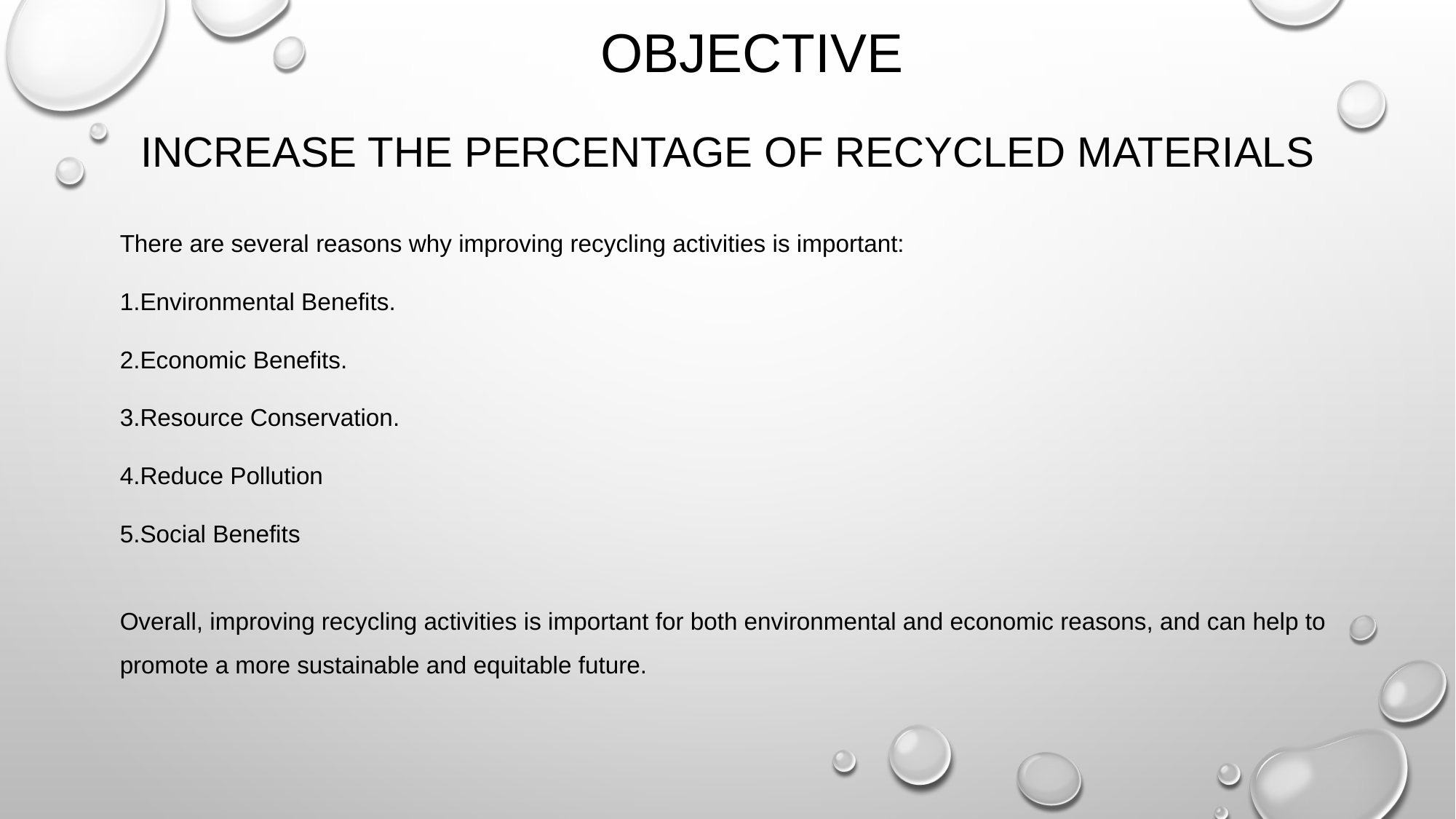

# Objective
Increase the percentage of recycled materials
There are several reasons why improving recycling activities is important:
Environmental Benefits.
Economic Benefits.
Resource Conservation.
Reduce Pollution
Social Benefits

Overall, improving recycling activities is important for both environmental and economic reasons, and can help to promote a more sustainable and equitable future.